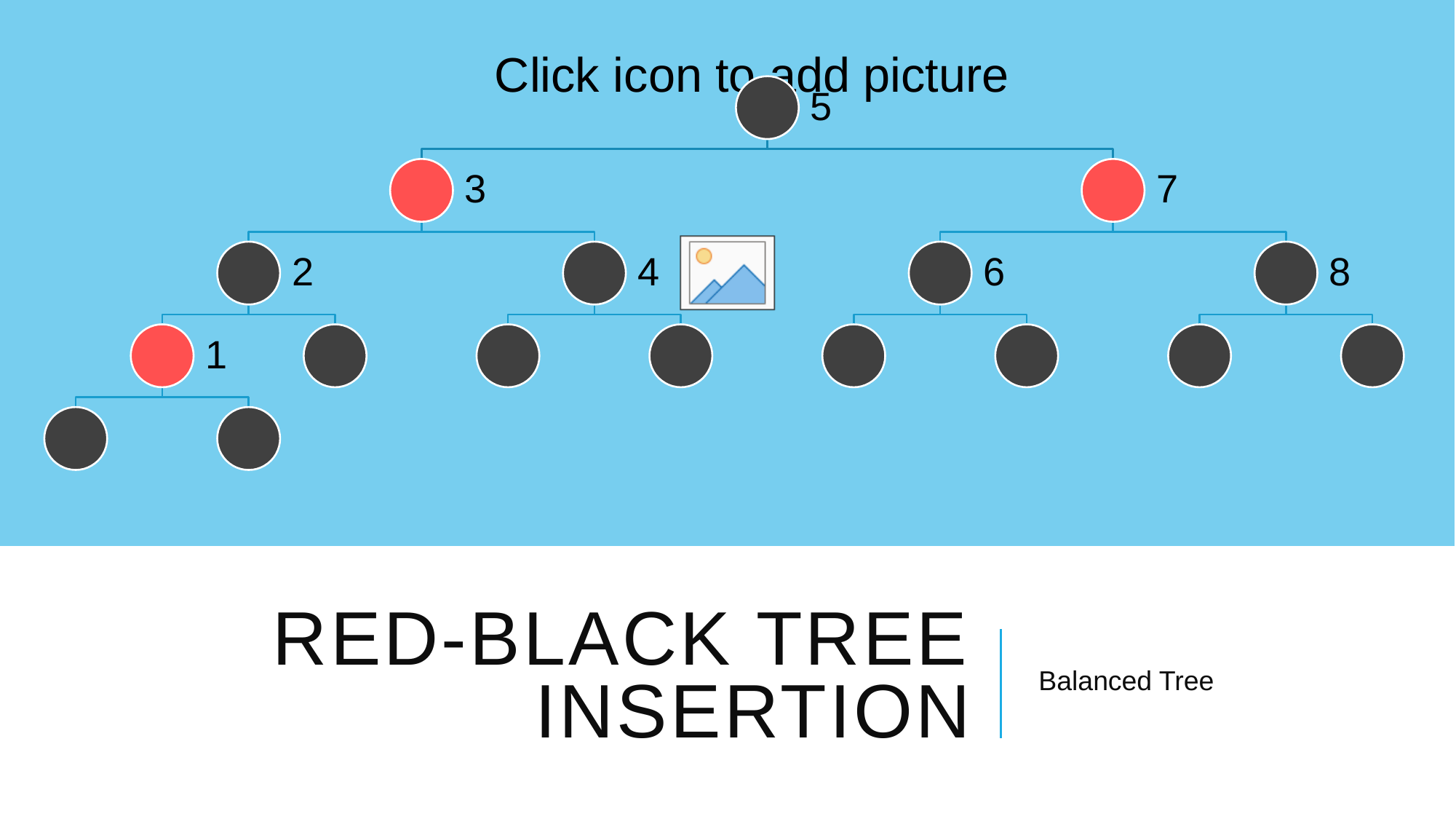

5
3
2
1

4

7
6

8

# Red-black tree insertion
Balanced Tree